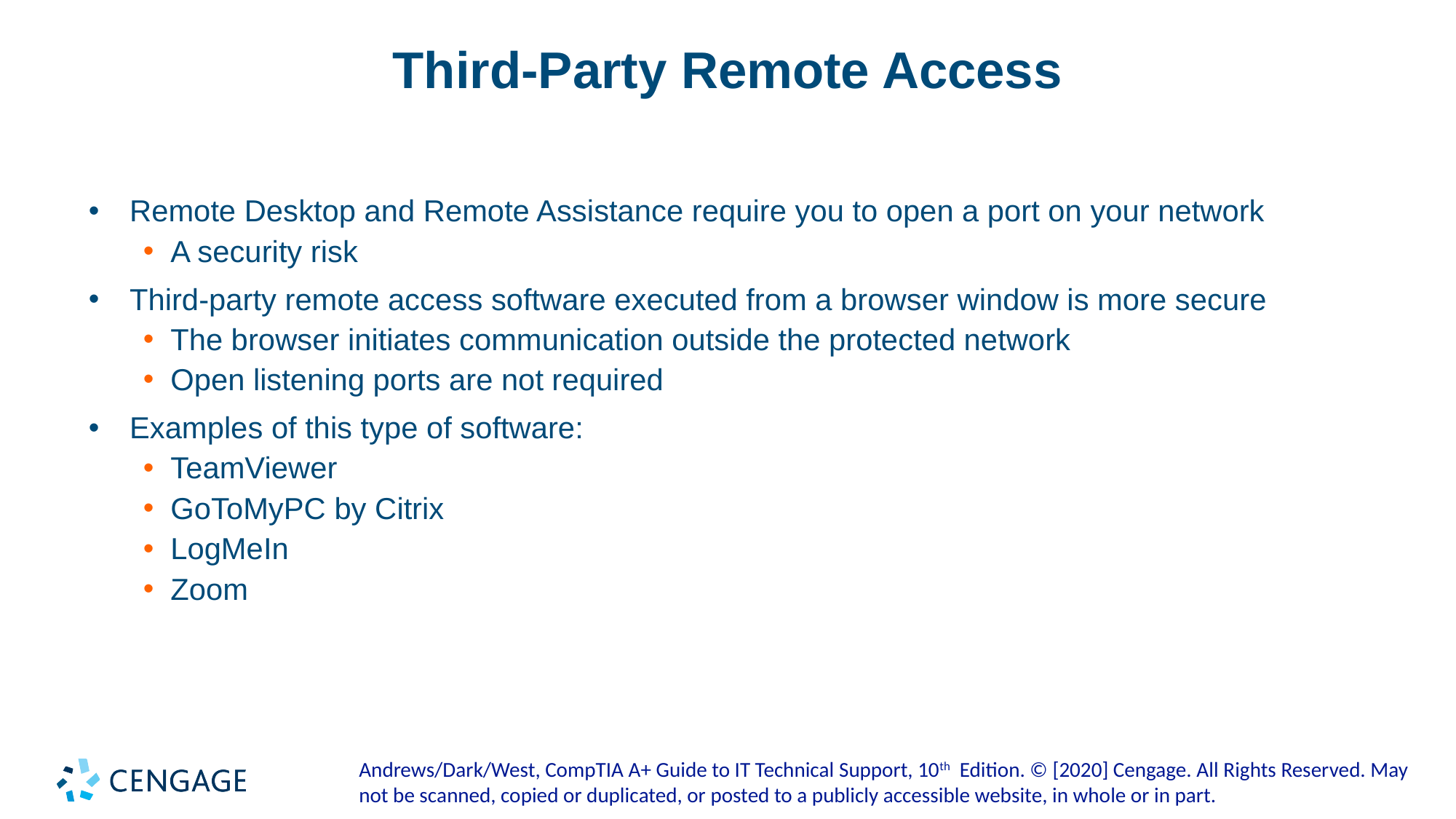

# Third-Party Remote Access
Remote Desktop and Remote Assistance require you to open a port on your network
A security risk
Third-party remote access software executed from a browser window is more secure
The browser initiates communication outside the protected network
Open listening ports are not required
Examples of this type of software:
TeamViewer
GoToMyPC by Citrix
LogMeIn
Zoom